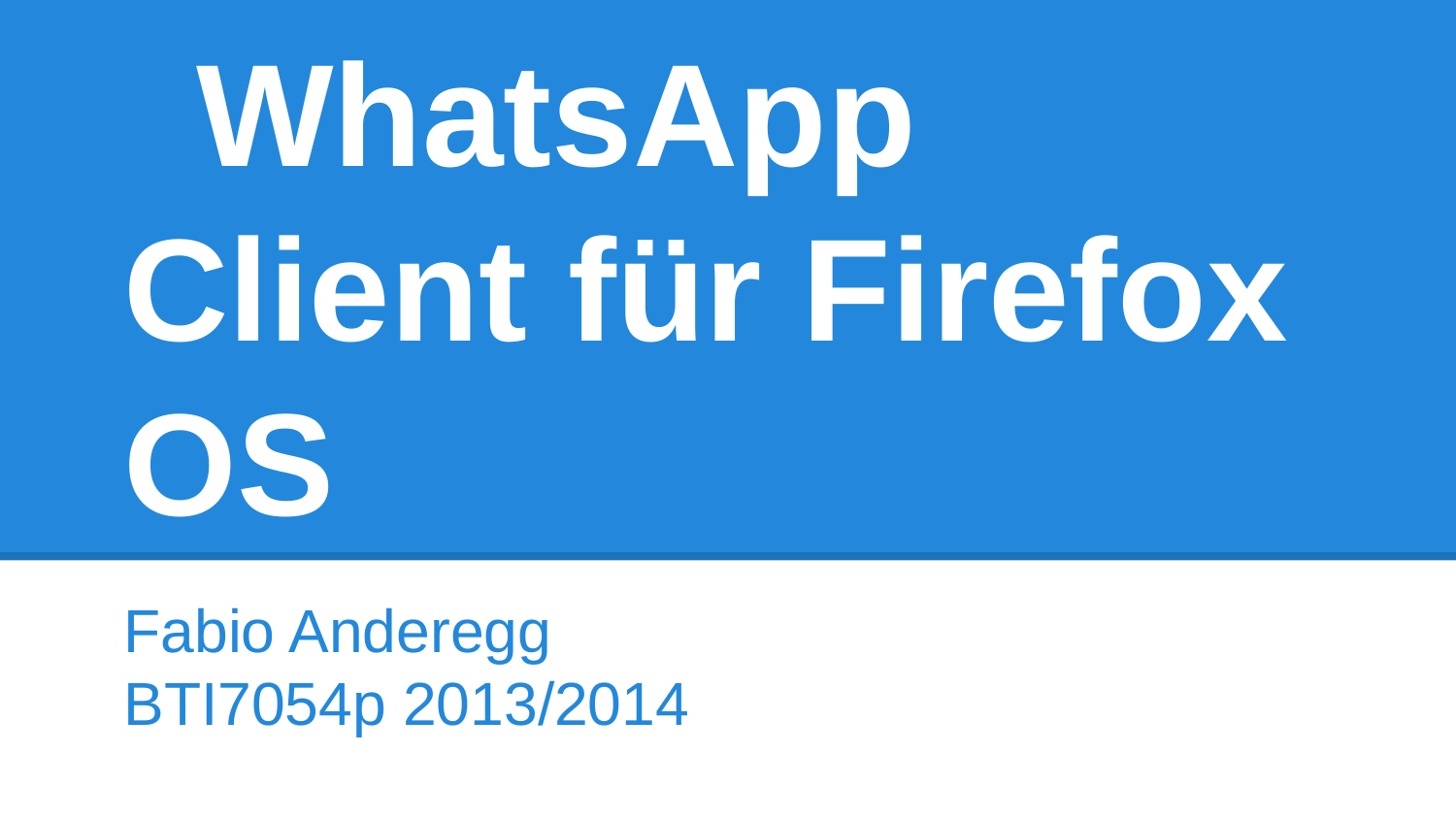

# WhatsApp Client für Firefox OS
Fabio Anderegg
BTI7054p 2013/2014